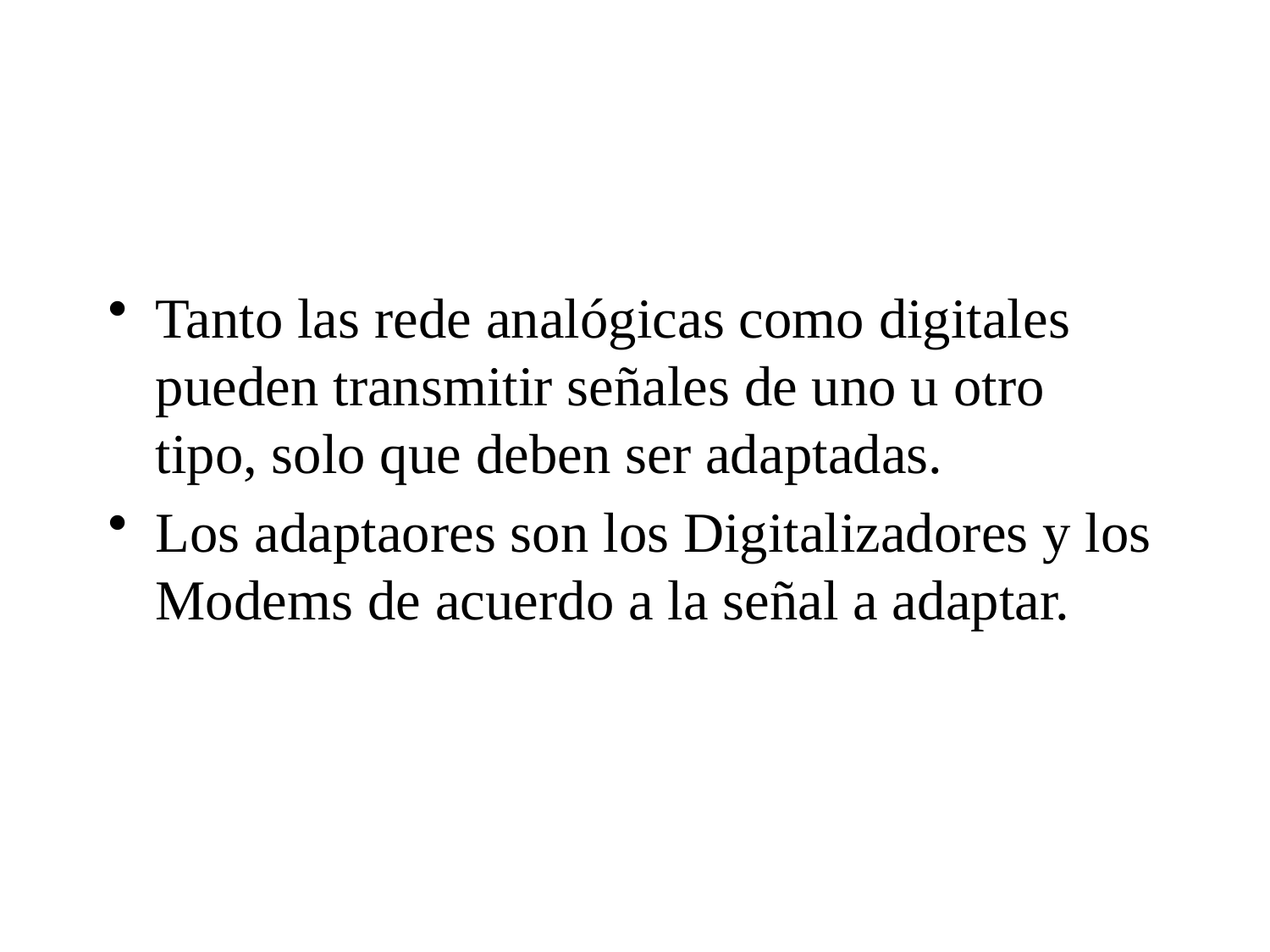

#
Tanto las rede analógicas como digitales pueden transmitir señales de uno u otro tipo, solo que deben ser adaptadas.
Los adaptaores son los Digitalizadores y los Modems de acuerdo a la señal a adaptar.